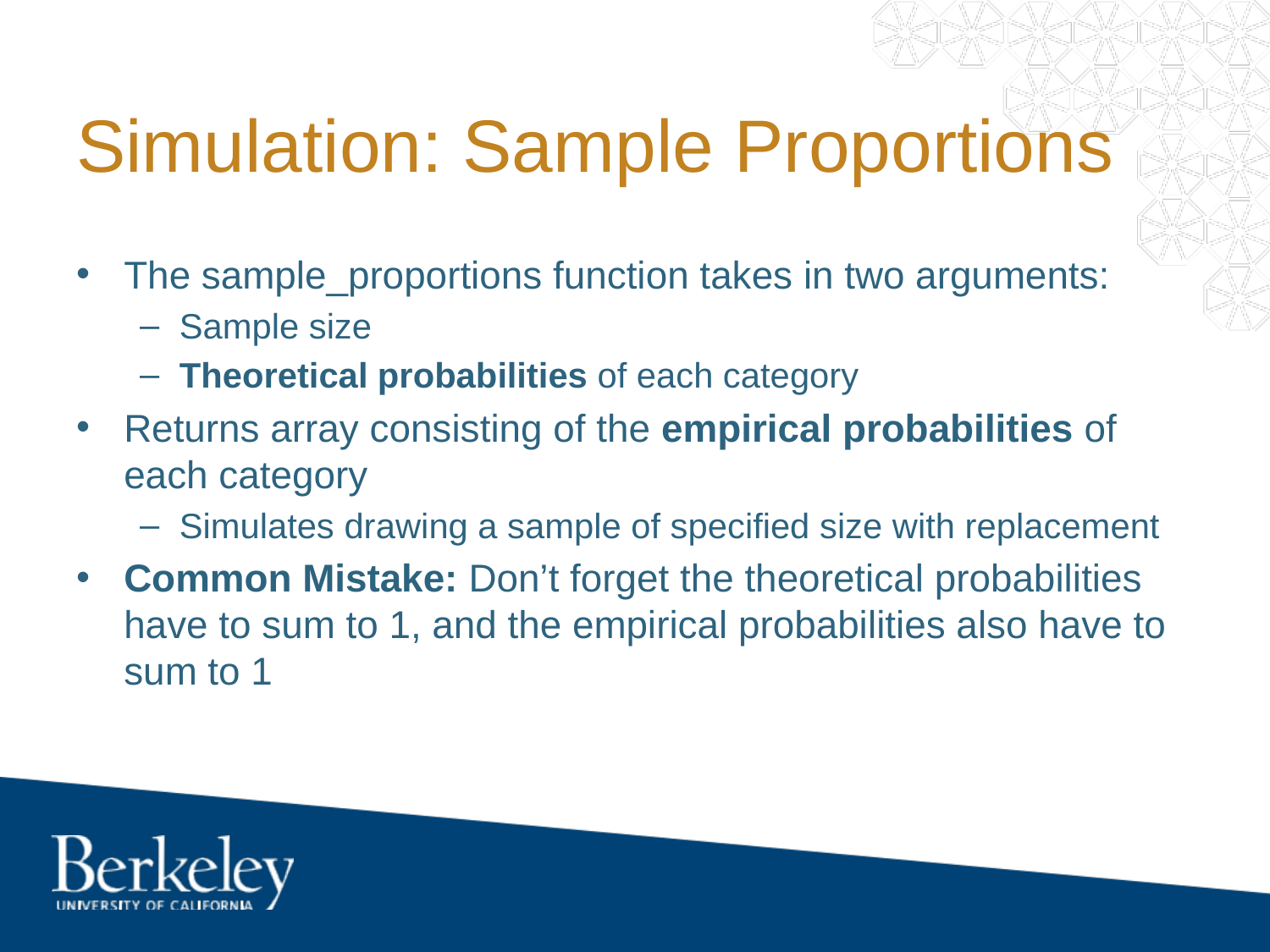

# Simulation: Sample Proportions
The sample_proportions function takes in two arguments:
Sample size
Theoretical probabilities of each category
Returns array consisting of the empirical probabilities of each category
Simulates drawing a sample of specified size with replacement
Common Mistake: Don’t forget the theoretical probabilities have to sum to 1, and the empirical probabilities also have to sum to 1